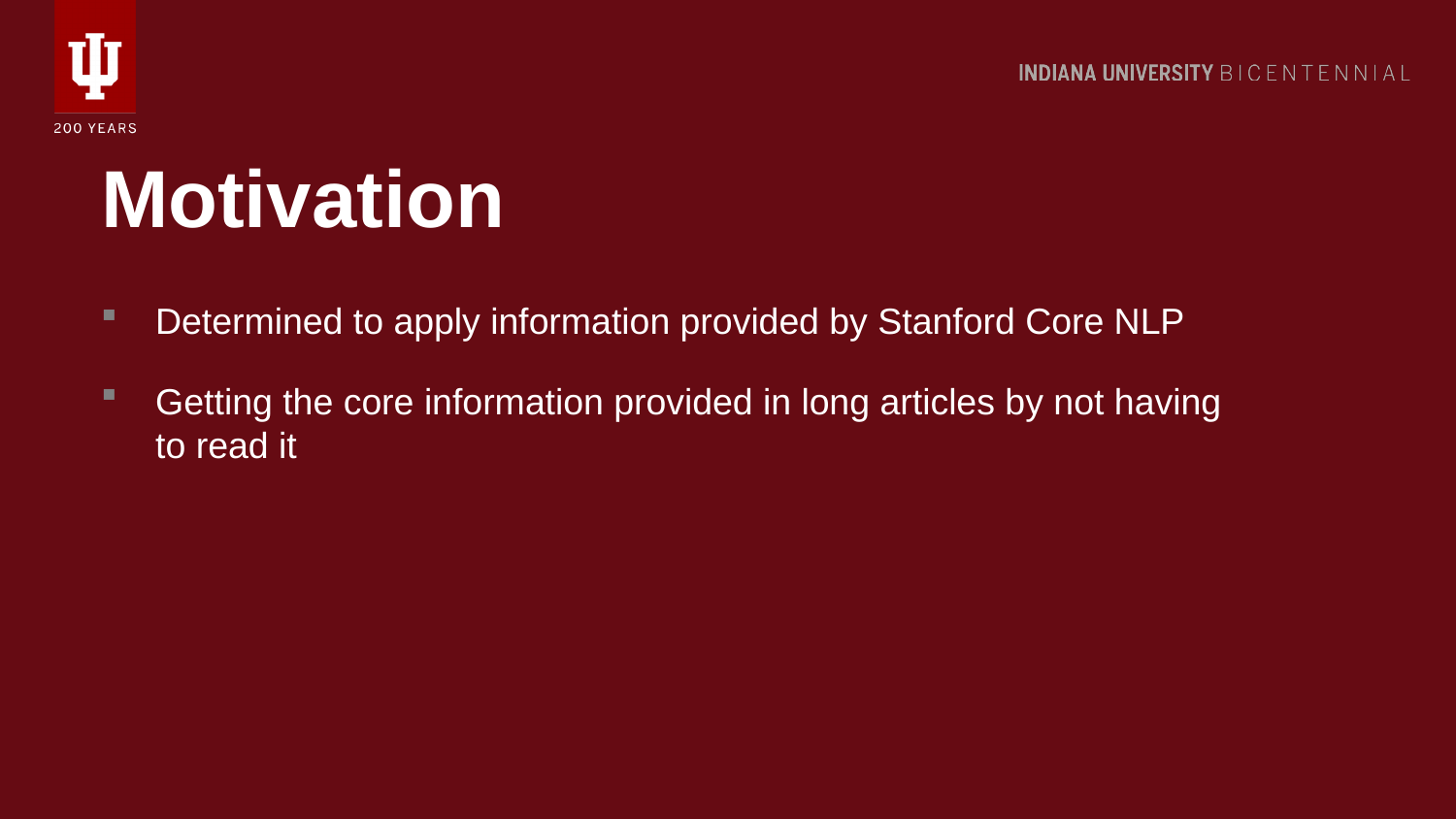

Motivation
Determined to apply information provided by Stanford Core NLP
Getting the core information provided in long articles by not having to read it